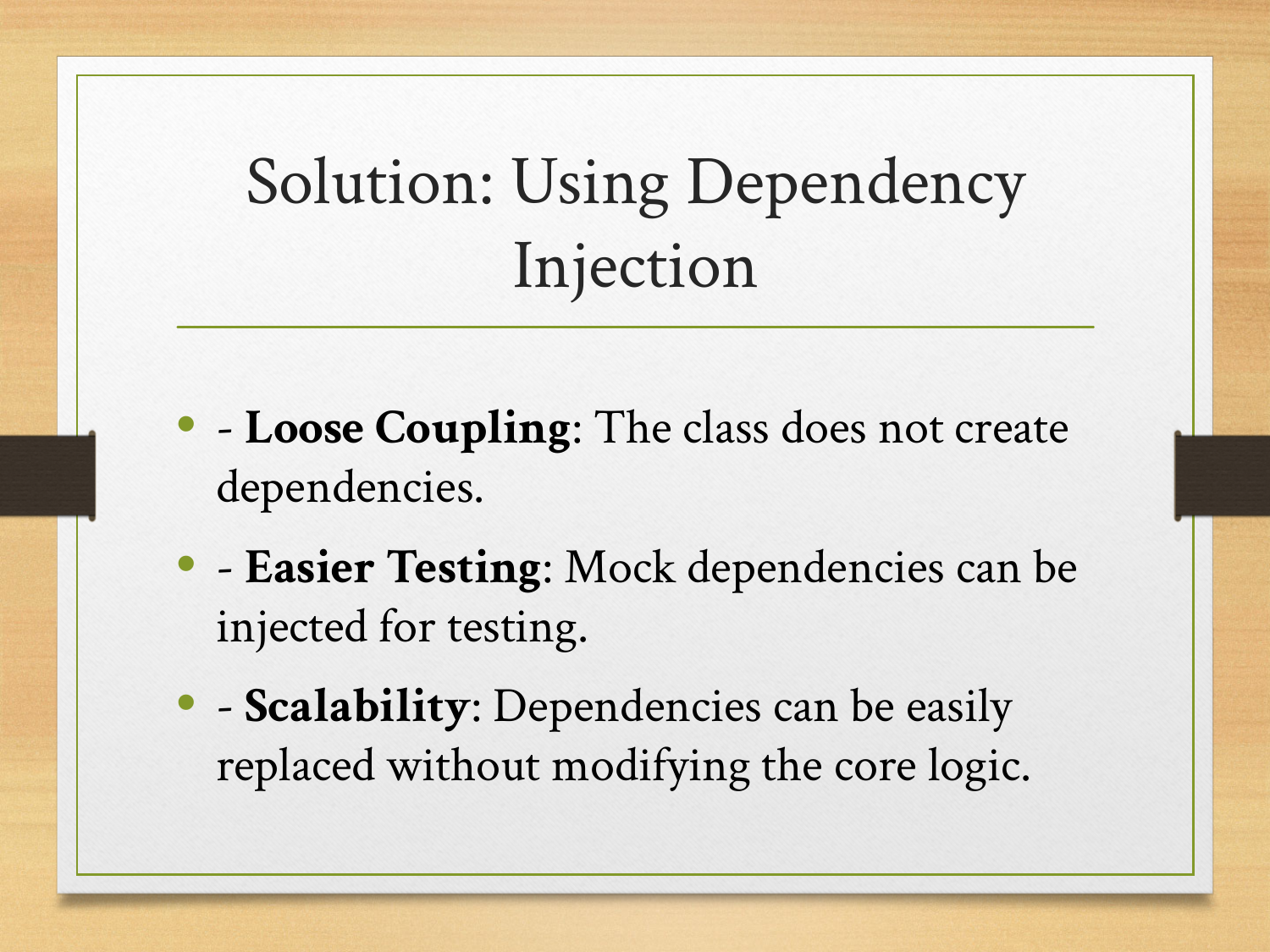

# Solution: Using Dependency Injection

- Loose Coupling: The class does not create dependencies.
- Easier Testing: Mock dependencies can be injected for testing.
- Scalability: Dependencies can be easily replaced without modifying the core logic.